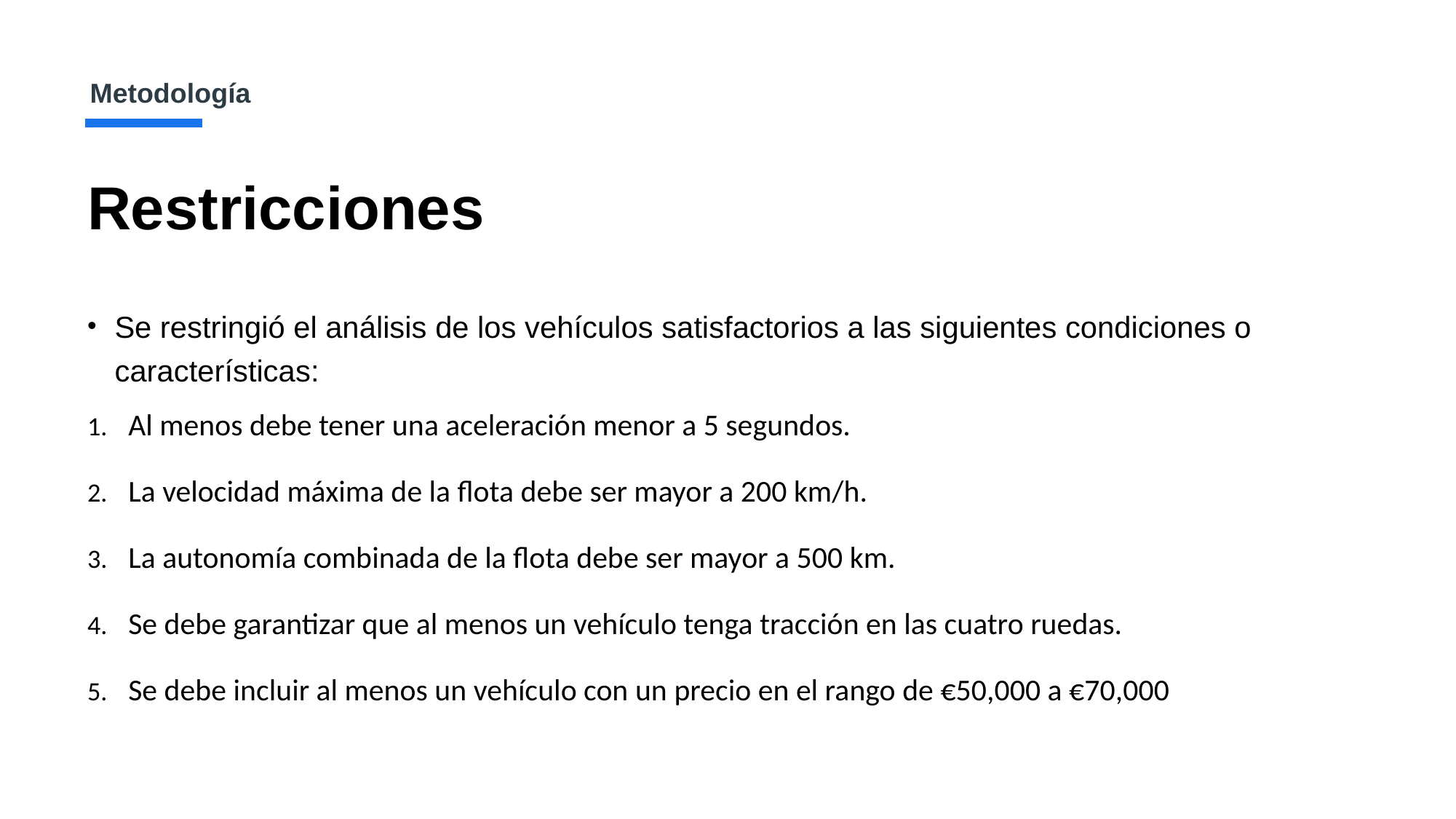

Metodología
# Restricciones
Se restringió el análisis de los vehículos satisfactorios a las siguientes condiciones o características:
Al menos debe tener una aceleración menor a 5 segundos.
La velocidad máxima de la flota debe ser mayor a 200 km/h.
La autonomía combinada de la flota debe ser mayor a 500 km.
Se debe garantizar que al menos un vehículo tenga tracción en las cuatro ruedas.
Se debe incluir al menos un vehículo con un precio en el rango de €50,000 a €70,000